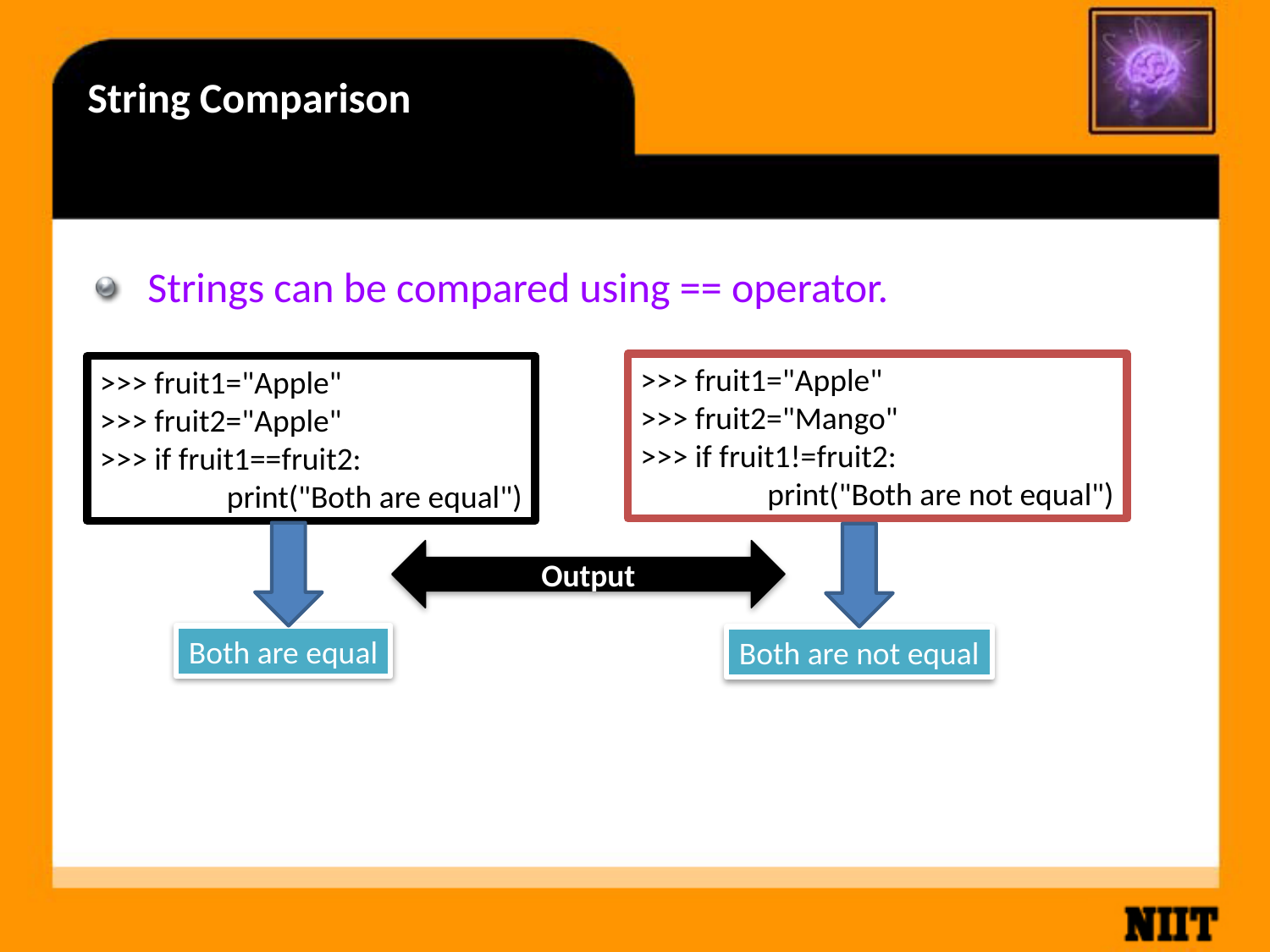

String Comparison

Strings can be compared using == operator.

   	CASE (I)					CASE(II)

>>> fruit1="Apple"
>>> fruit2="Mango"
>>> if fruit1!=fruit2:
	print("Both are not equal")
>>> fruit1="Apple"
>>> fruit2="Apple"
>>> if fruit1==fruit2:
	print("Both are equal")

Output
Both are equal
Both are not equal